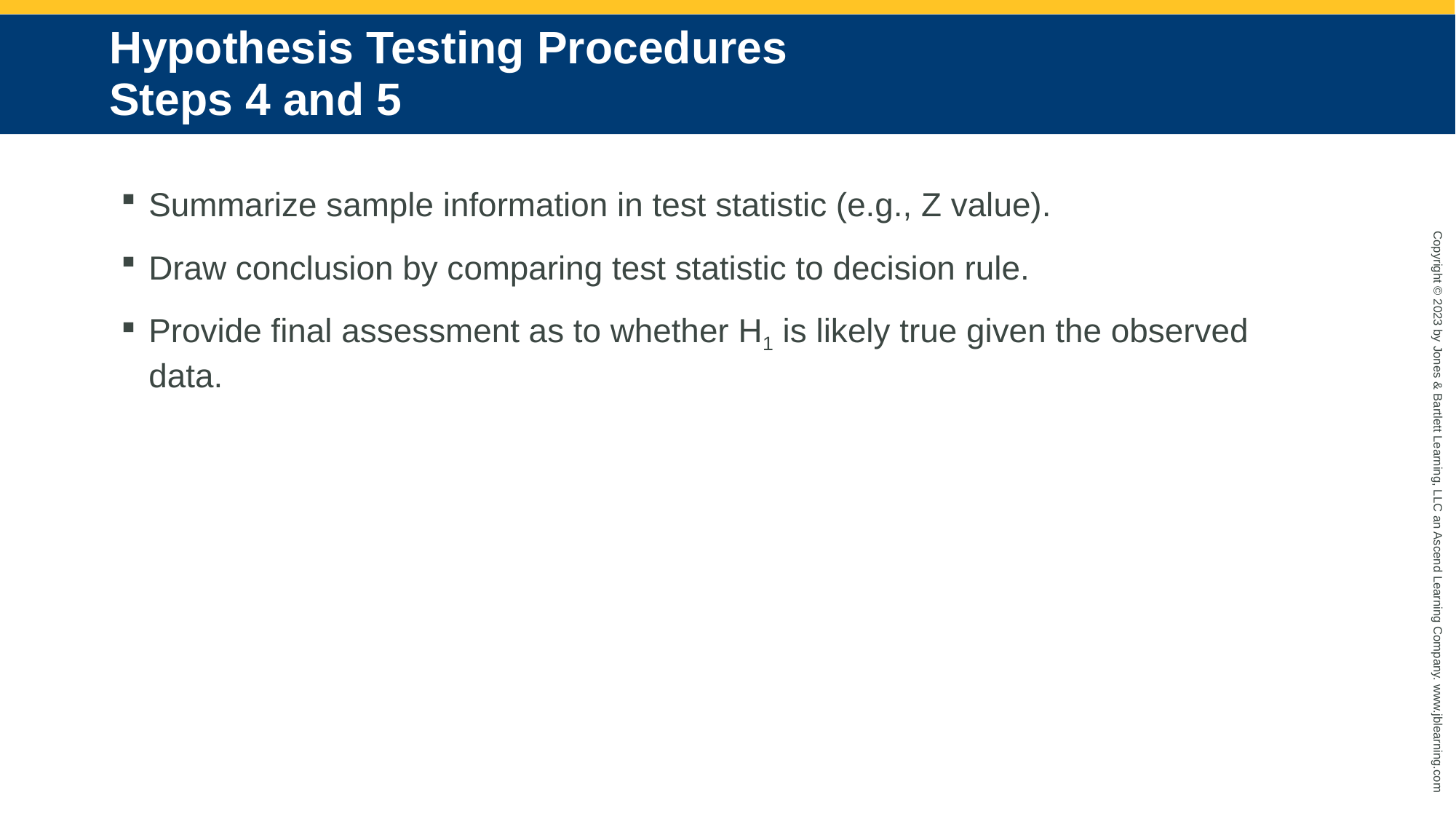

# Hypothesis Testing Procedures Steps 4 and 5
Summarize sample information in test statistic (e.g., Z value).
Draw conclusion by comparing test statistic to decision rule.
Provide final assessment as to whether H1 is likely true given the observed data.